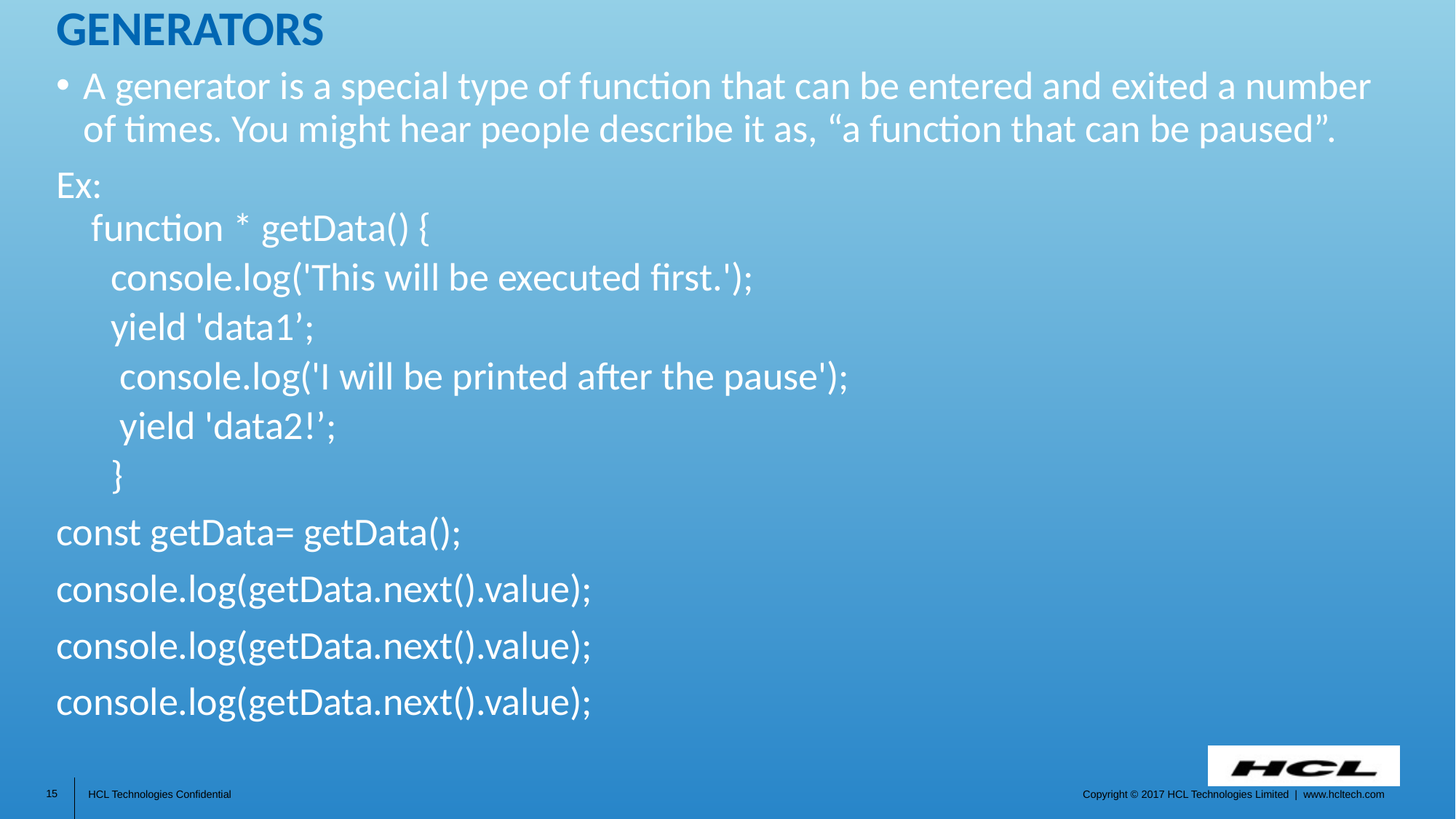

# Generators
A generator is a special type of function that can be entered and exited a number of times. You might hear people describe it as, “a function that can be paused”.
Ex:
    function * getData() {
console.log('This will be executed first.');
yield 'data1’;
 console.log('I will be printed after the pause');
 yield 'data2!’;
}
const getData= getData();
console.log(getData.next().value);
console.log(getData.next().value);
console.log(getData.next().value);